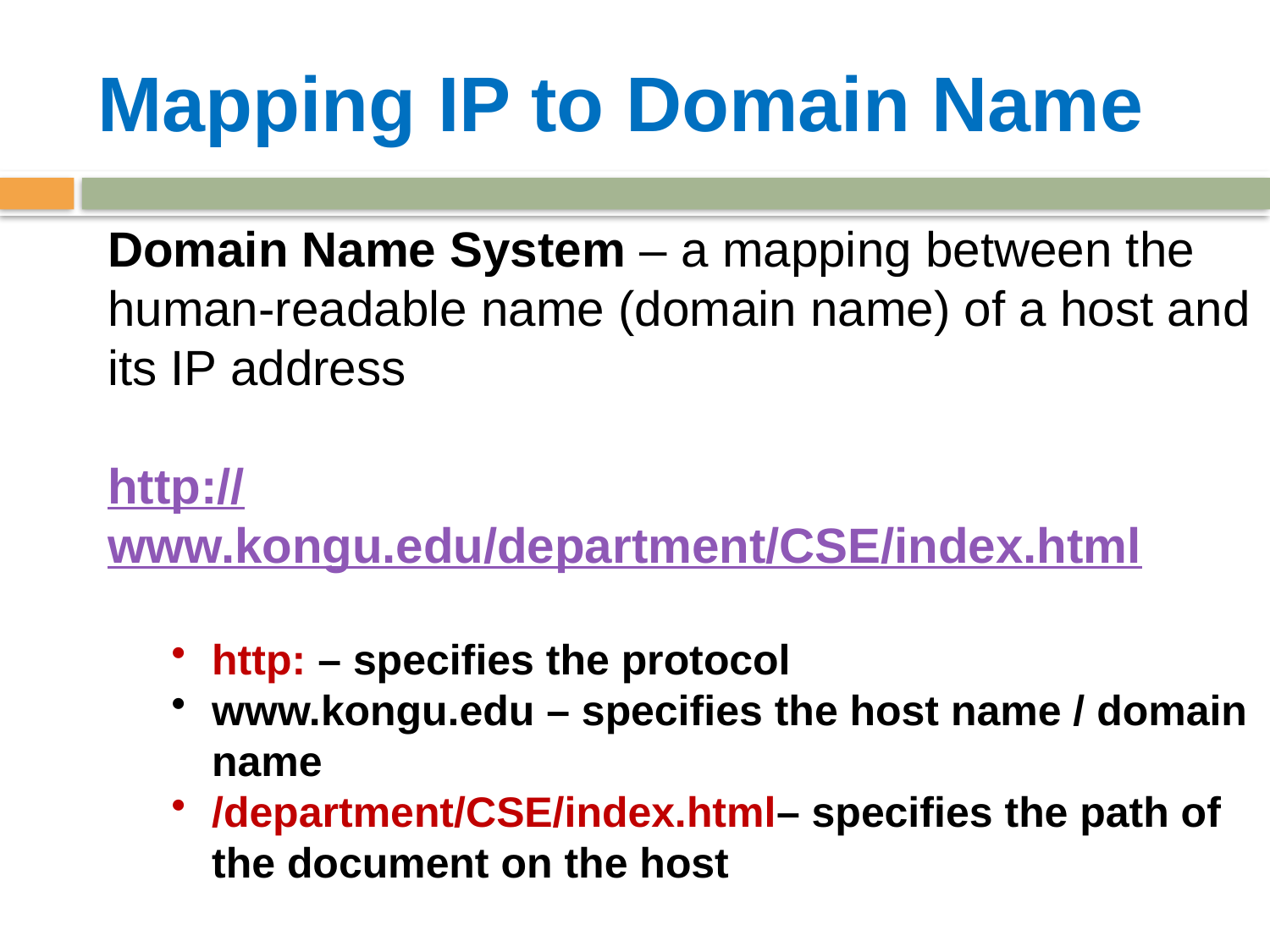

# Mapping IP to Domain Name
Domain Name System – a mapping between the human-readable name (domain name) of a host and its IP address

http://www.kongu.edu/department/CSE/index.html

http: – specifies the protocol
www.kongu.edu – specifies the host name / domain name
/department/CSE/index.html– specifies the path of the document on the host